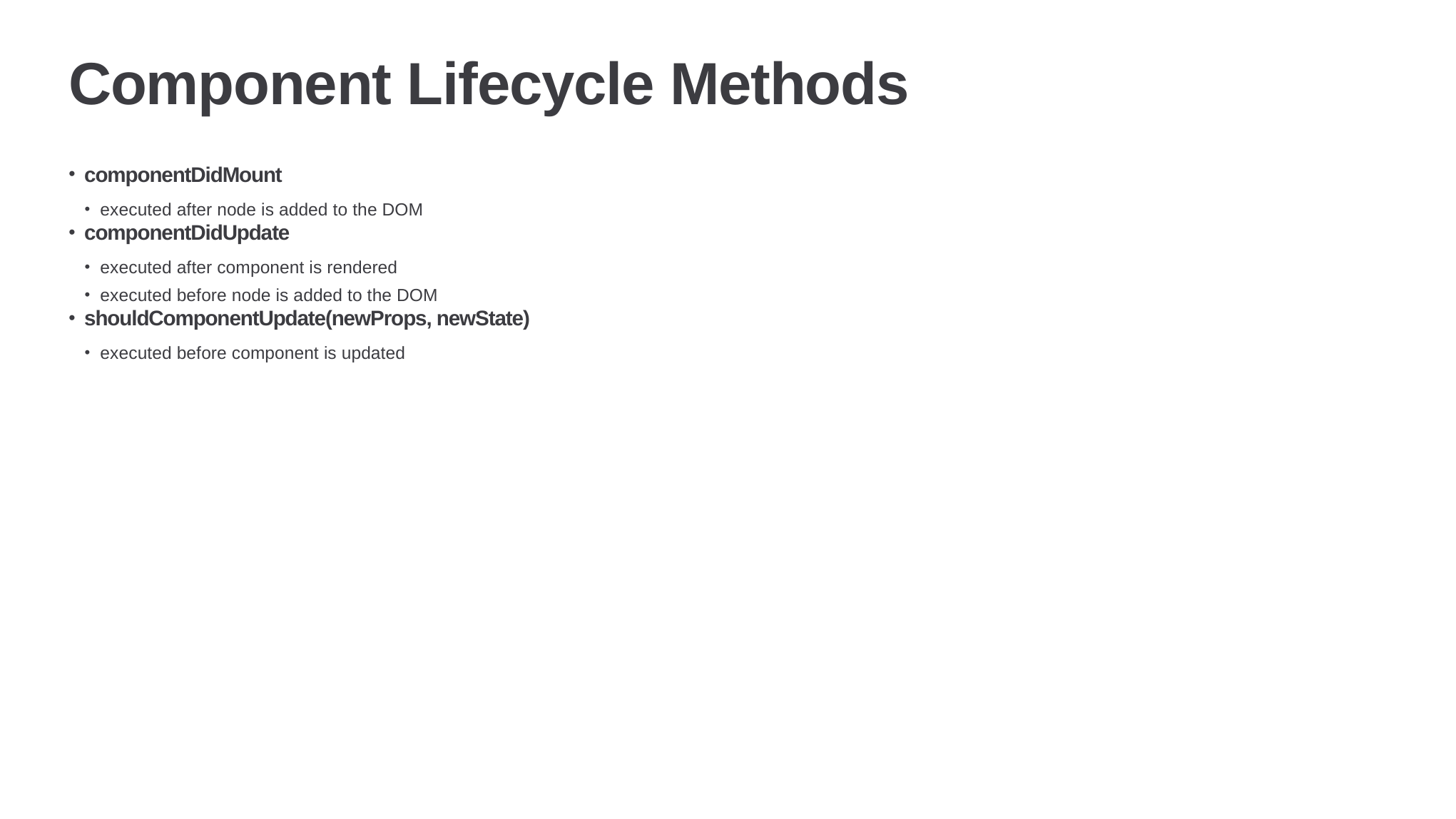

# Component Lifecycle Methods
componentDidMount
executed after node is added to the DOM
componentDidUpdate
executed after component is rendered
executed before node is added to the DOM
shouldComponentUpdate(newProps, newState)
executed before component is updated